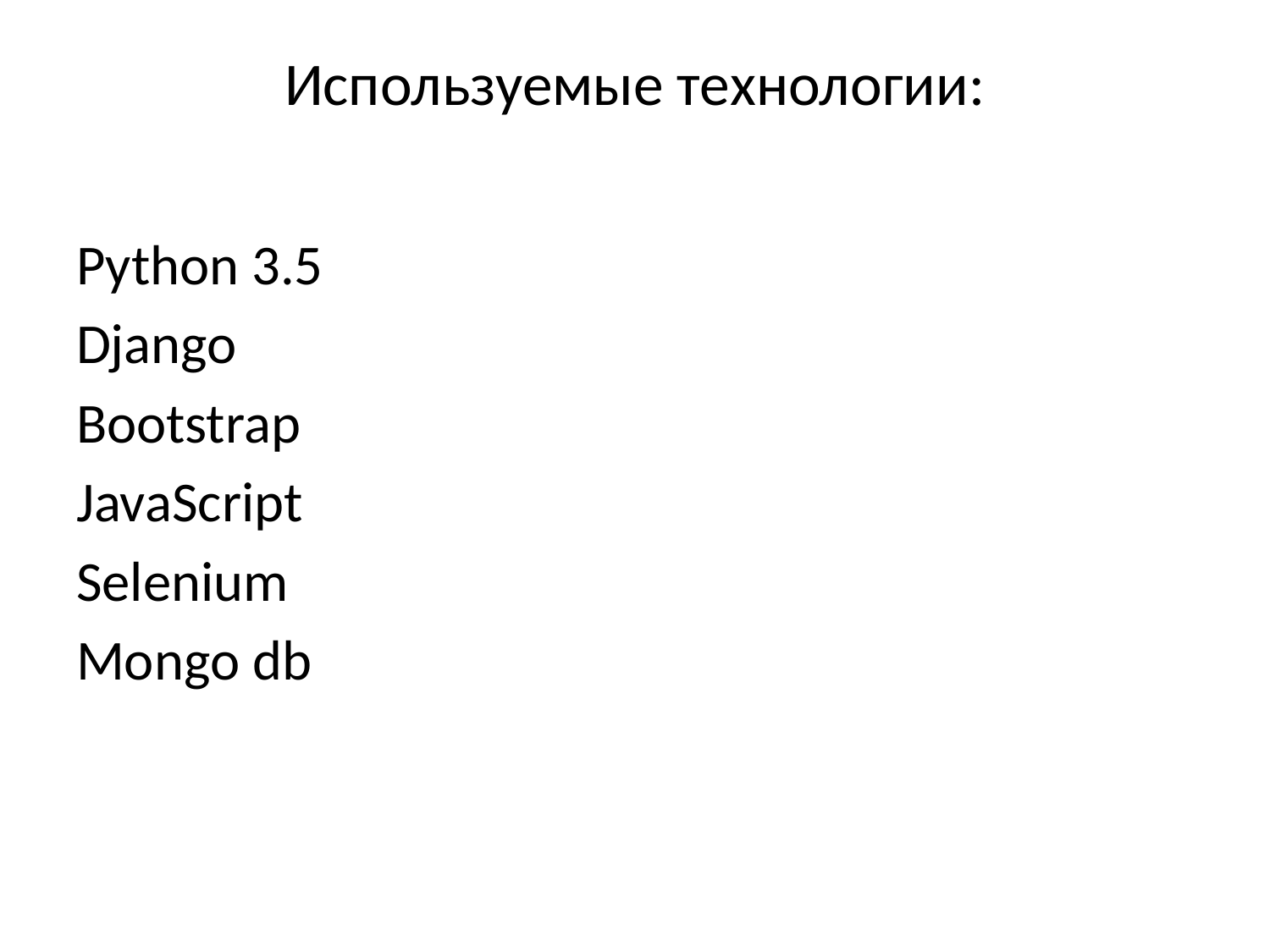

# Используемые технологии:
Python 3.5
Django
Bootstrap
JavaScript
Selenium
Mongo db